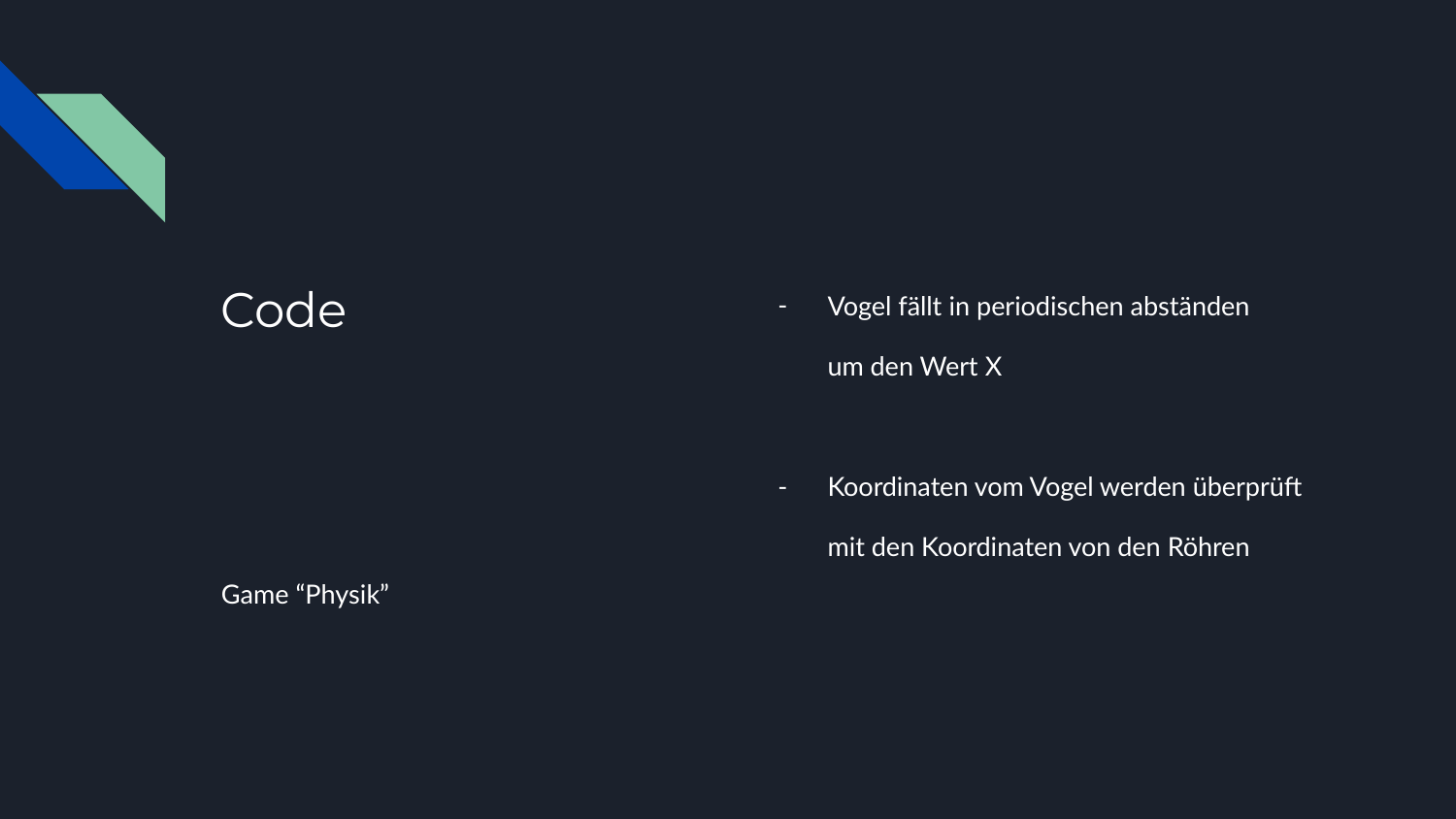

# Code
Vogel fällt in periodischen abständen
um den Wert X

Koordinaten vom Vogel werden überprüft
mit den Koordinaten von den Röhren
Game “Physik”